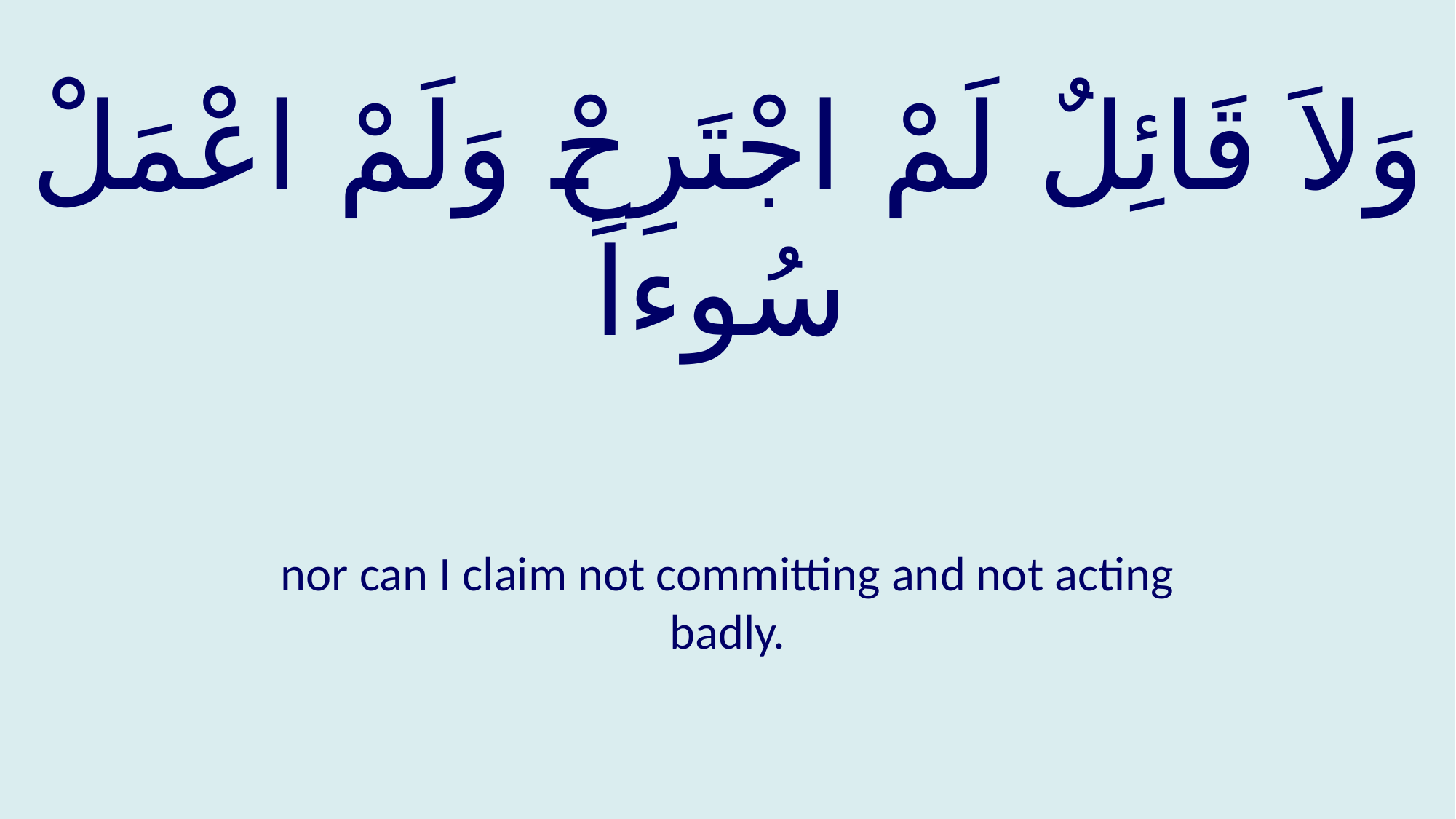

# وَلاَ قَائِلٌ لَمْ اجْتَرِحْ وَلَمْ اعْمَلْ سُوءاً
nor can I claim not committing and not acting badly.